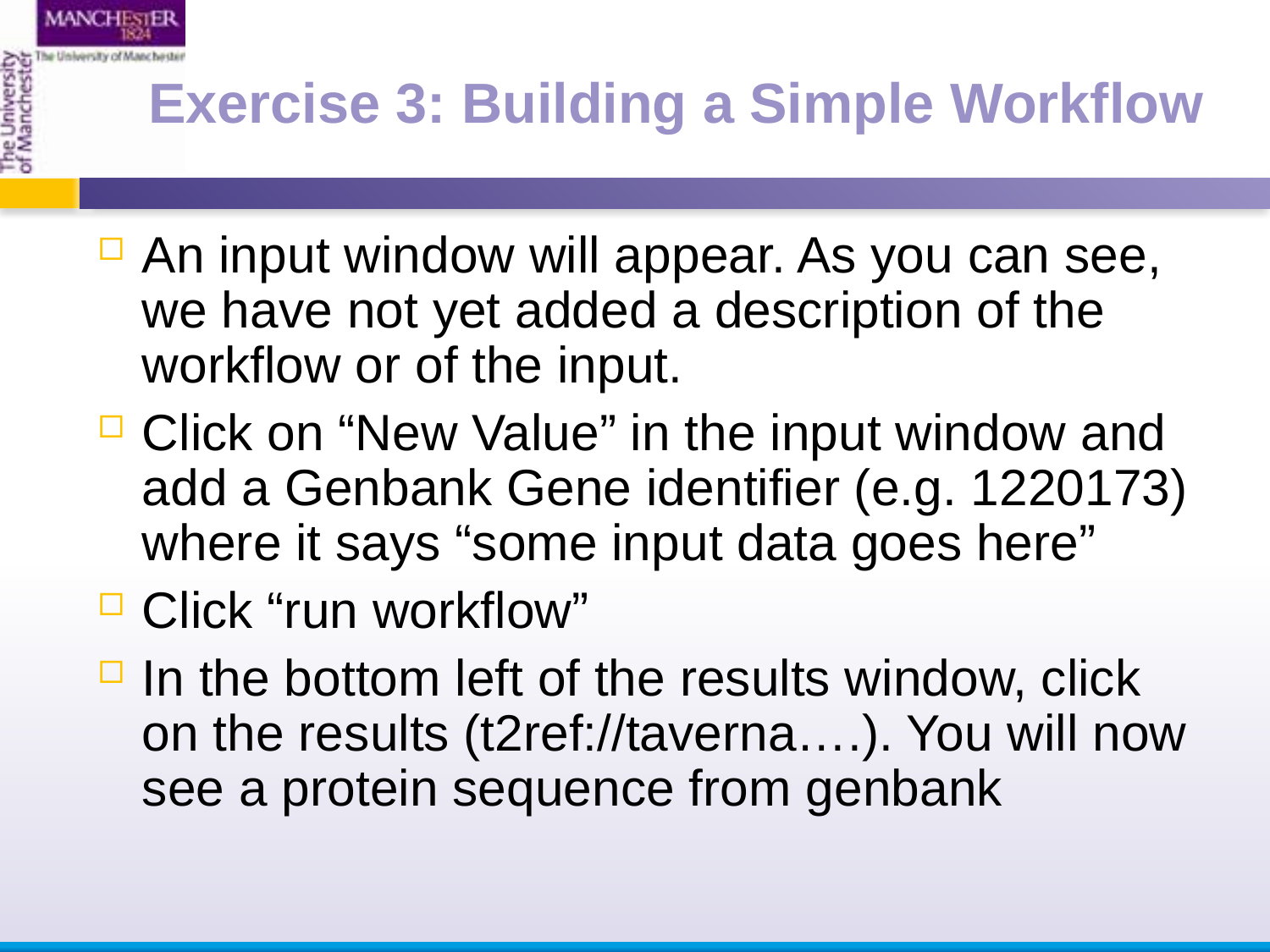

Exercise 3: Building a Simple Workflow
An input window will appear. As you can see, we have not yet added a description of the workflow or of the input.
Click on “New Value” in the input window and add a Genbank Gene identifier (e.g. 1220173) where it says “some input data goes here”
Click “run workflow”
In the bottom left of the results window, click on the results (t2ref://taverna….). You will now see a protein sequence from genbank